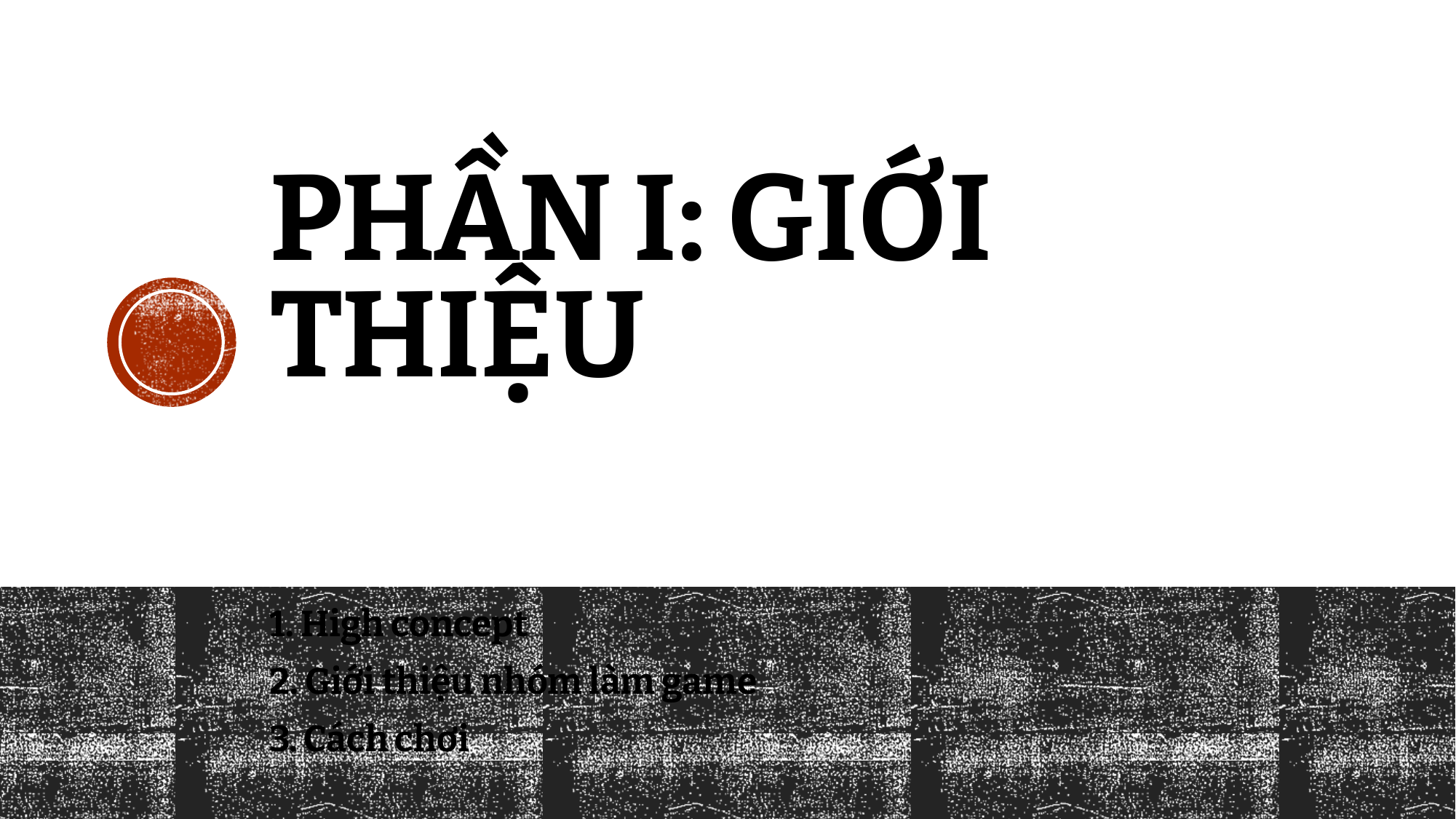

# Phần I: Giới thiệu
1. High concept
2. Giới thiệu nhóm làm game
3. Cách chơi